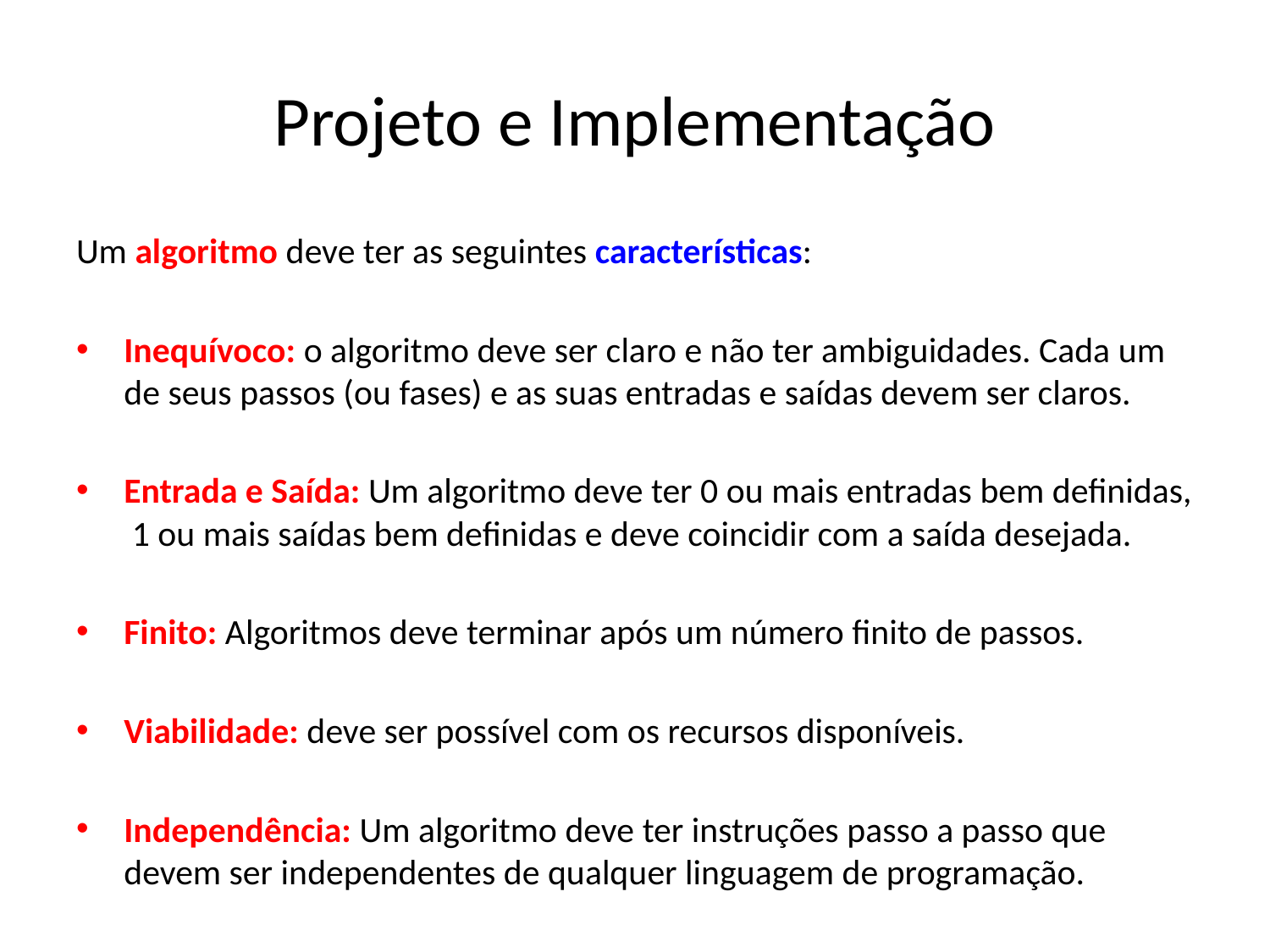

# Projeto e Implementação
Um algoritmo deve ter as seguintes características:

Inequívoco: o algoritmo deve ser claro e não ter ambiguidades. Cada um de seus passos (ou fases) e as suas entradas e saídas devem ser claros.

Entrada e Saída: Um algoritmo deve ter 0 ou mais entradas bem definidas,  1 ou mais saídas bem definidas e deve coincidir com a saída desejada.

Finito: Algoritmos deve terminar após um número finito de passos.

Viabilidade: deve ser possível com os recursos disponíveis.

Independência: Um algoritmo deve ter instruções passo a passo que devem ser independentes de qualquer linguagem de programação.